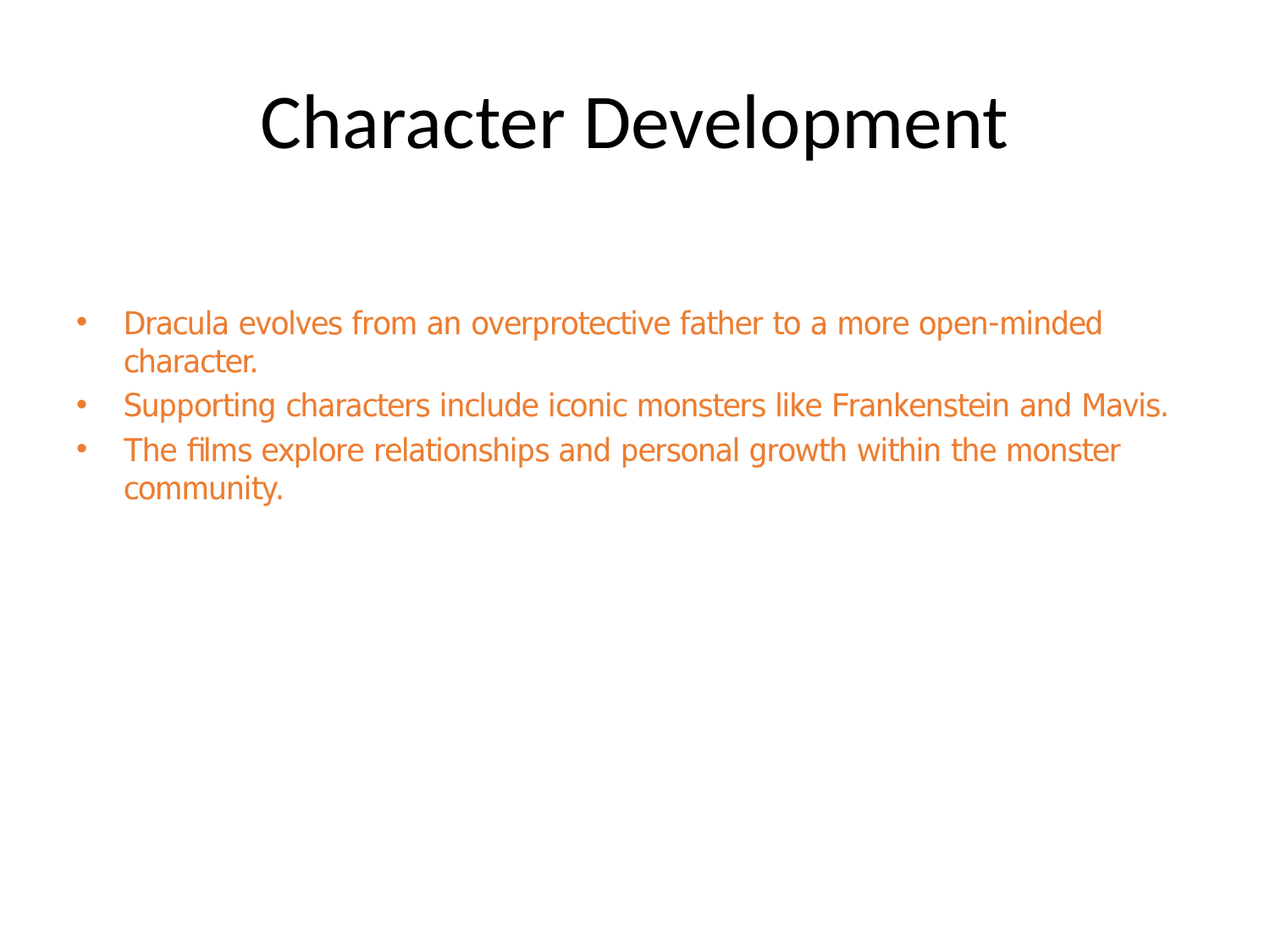

# Character Development

Dracula evolves from an overprotective father to a more open-minded character.
Supporting characters include iconic monsters like Frankenstein and Mavis.
The films explore relationships and personal growth within the monster community.